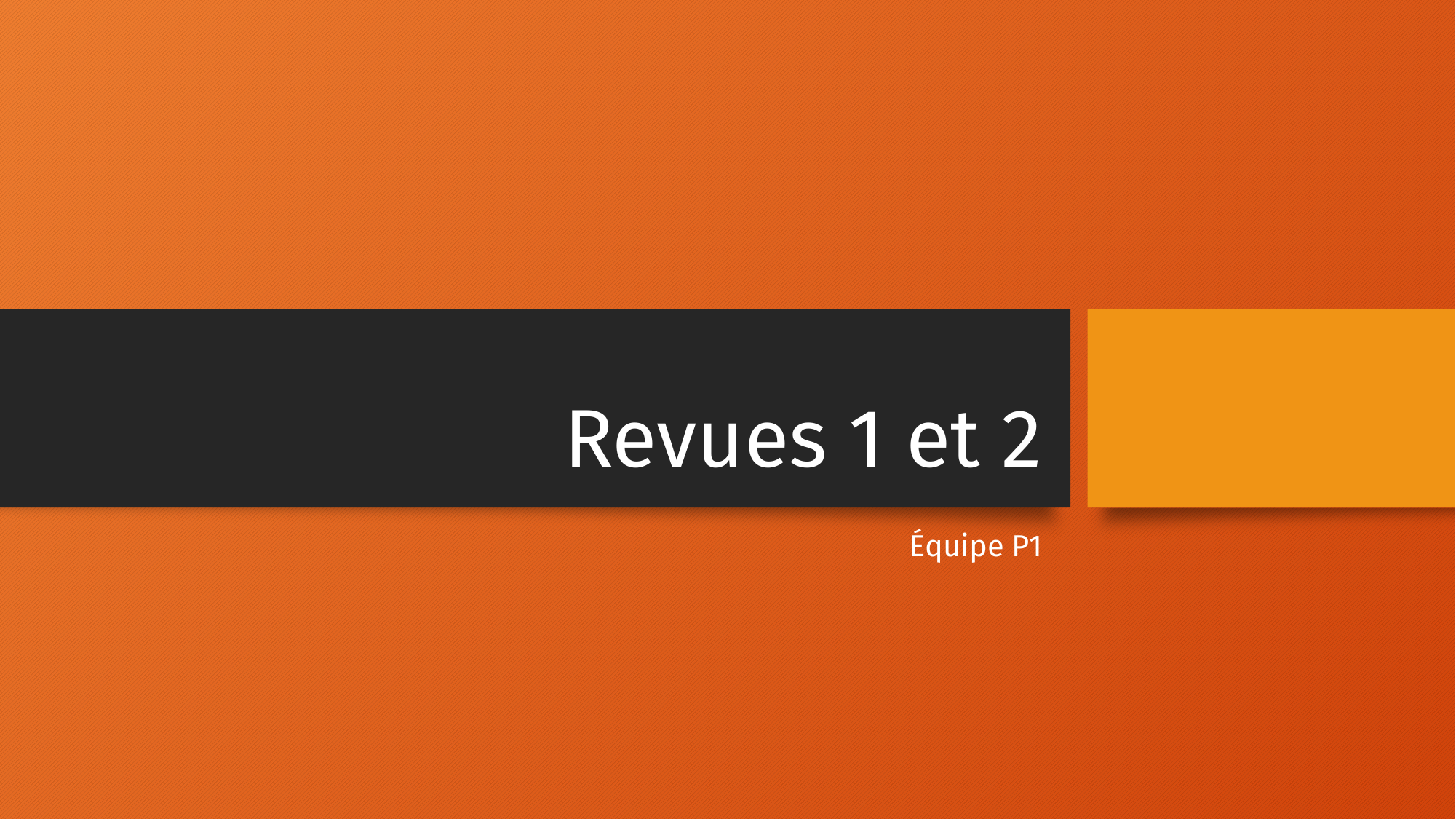

# Revues 1 et 2
Équipe P1